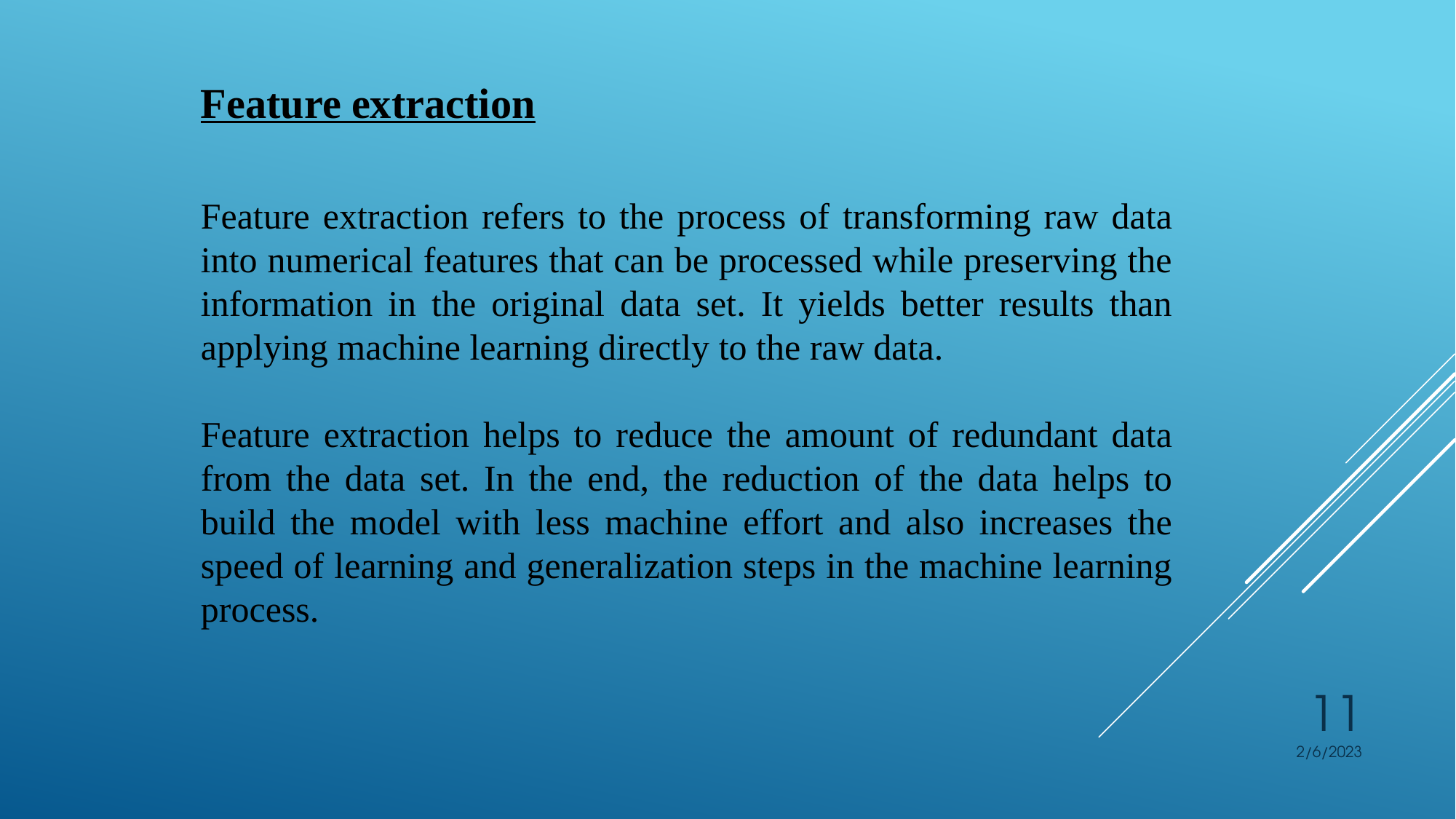

Feature extraction

Feature extraction refers to the process of transforming raw data into numerical features that can be processed while preserving the information in the original data set. It yields better results than applying machine learning directly to the raw data.

Feature extraction helps to reduce the amount of redundant data from the data set. In the end, the reduction of the data helps to build the model with less machine effort and also increases the speed of learning and generalization steps in the machine learning process.
11
2/6/2023